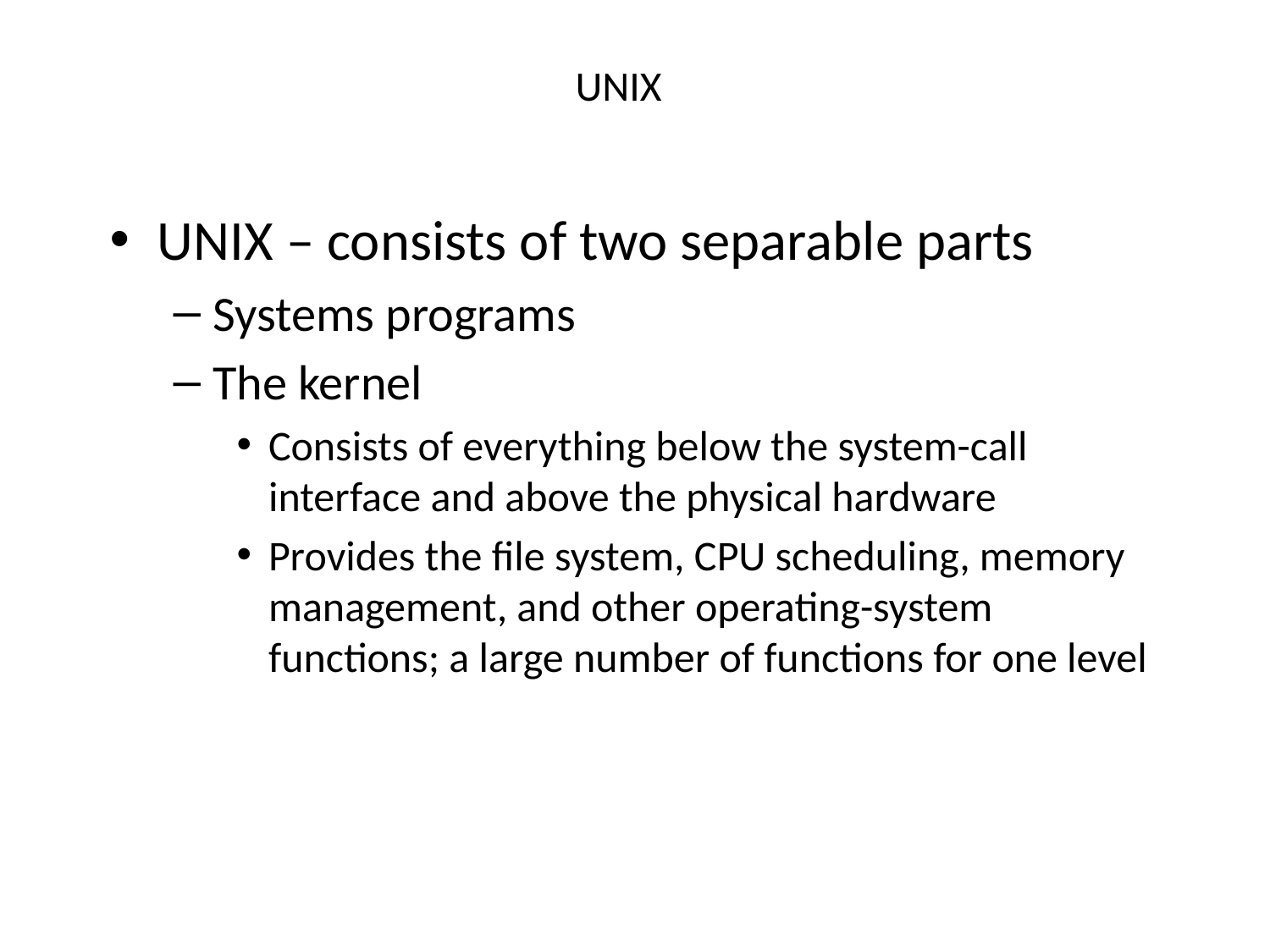

# UNIX
UNIX – consists of two separable parts
Systems programs
The kernel
Consists of everything below the system-call interface and above the physical hardware
Provides the file system, CPU scheduling, memory management, and other operating-system functions; a large number of functions for one level